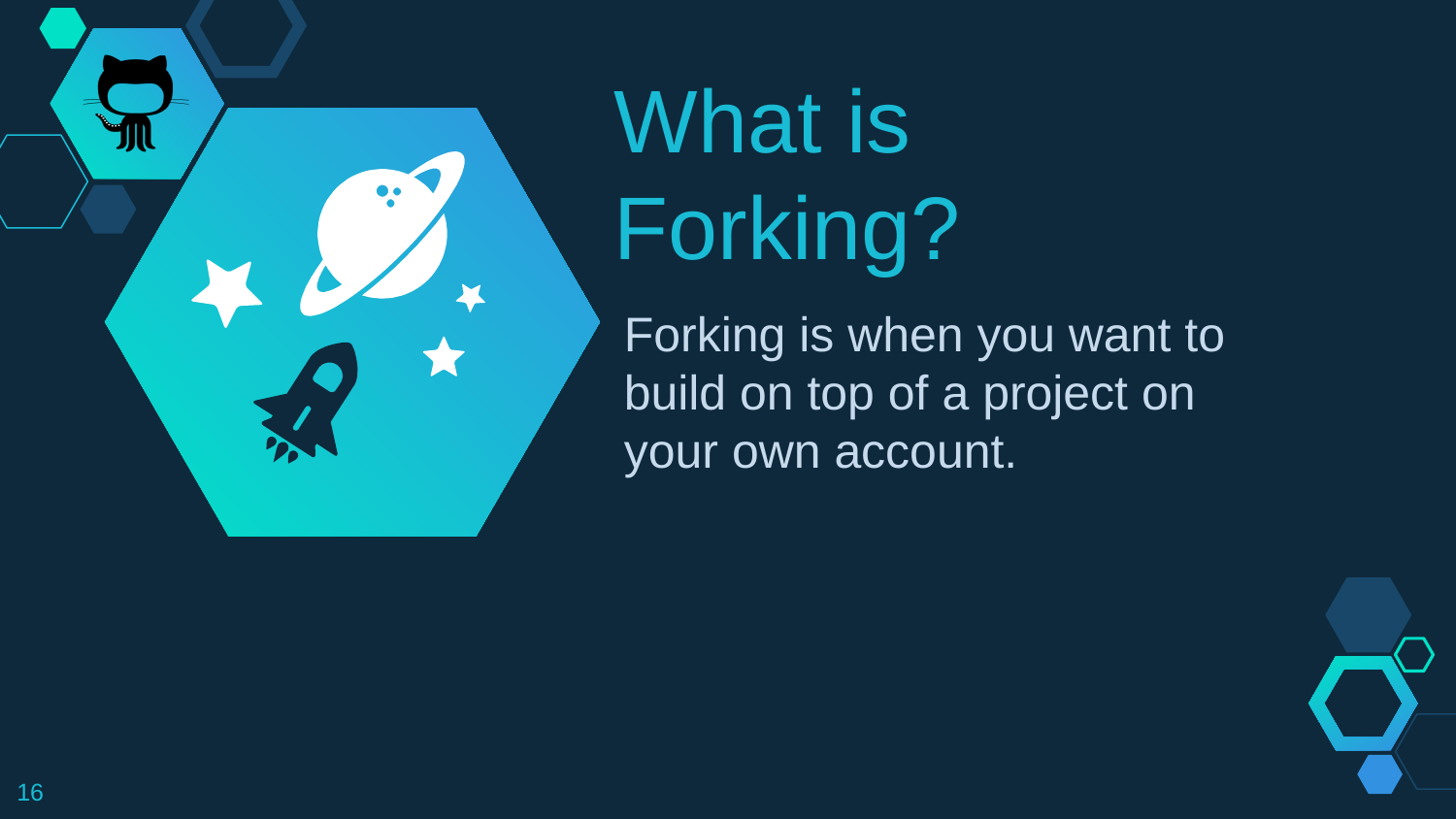

What is
Forking?

Forking is when you want to build on top of a project on your own account.

16